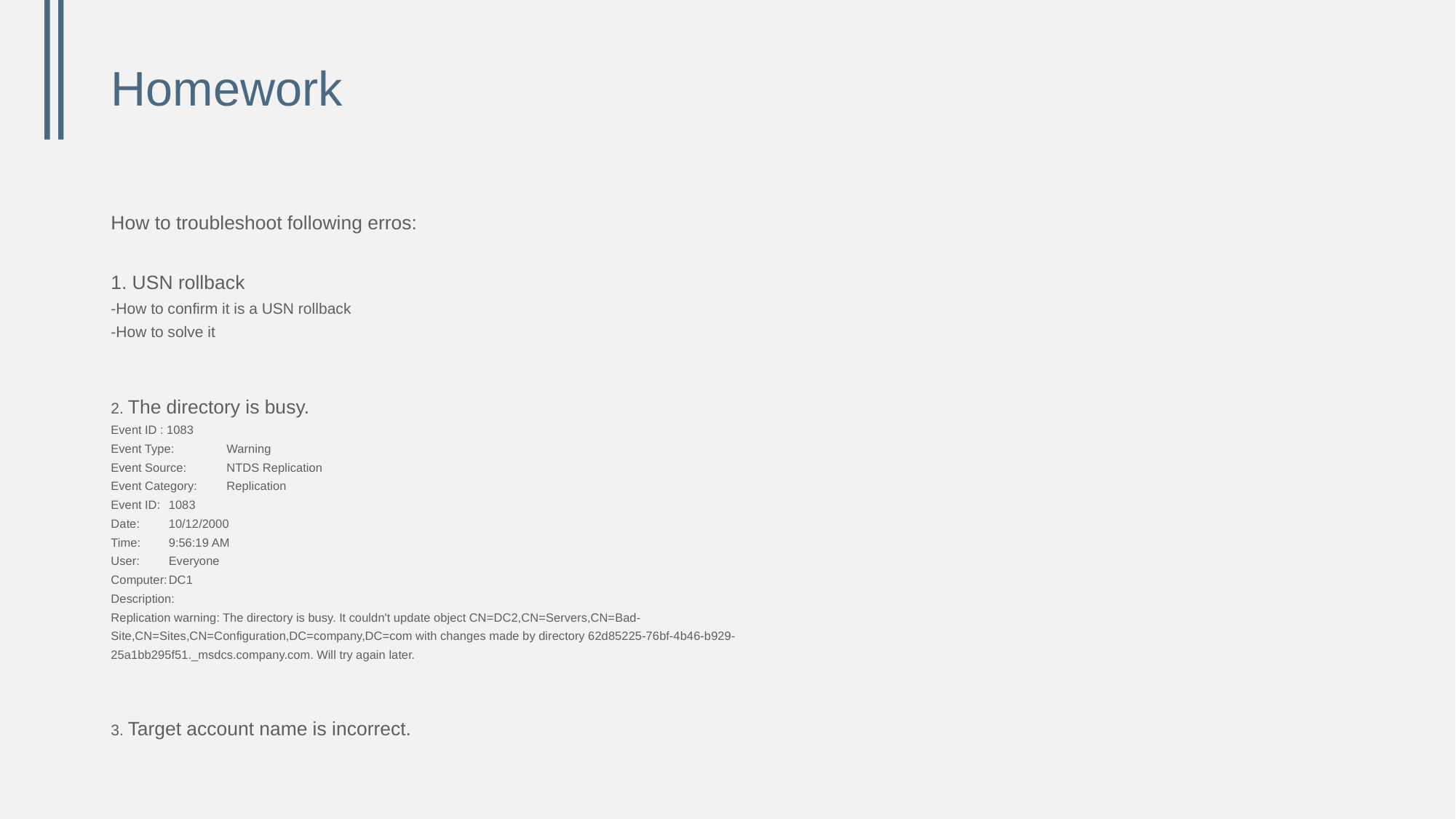

# Homework

How to troubleshoot following erros:

1. USN rollback
-How to confirm it is a USN rollback
-How to solve it

2. The directory is busy.
Event ID : 1083
Event Type:	Warning
Event Source:	NTDS Replication
Event Category:	Replication
Event ID:	1083
Date:		10/12/2000
Time:		9:56:19 AM
User:		Everyone
Computer:	DC1
Description:
Replication warning: The directory is busy. It couldn't update object CN=DC2,CN=Servers,CN=Bad-Site,CN=Sites,CN=Configuration,DC=company,DC=com with changes made by directory 62d85225-76bf-4b46-b929-25a1bb295f51._msdcs.company.com. Will try again later.

3. Target account name is incorrect.